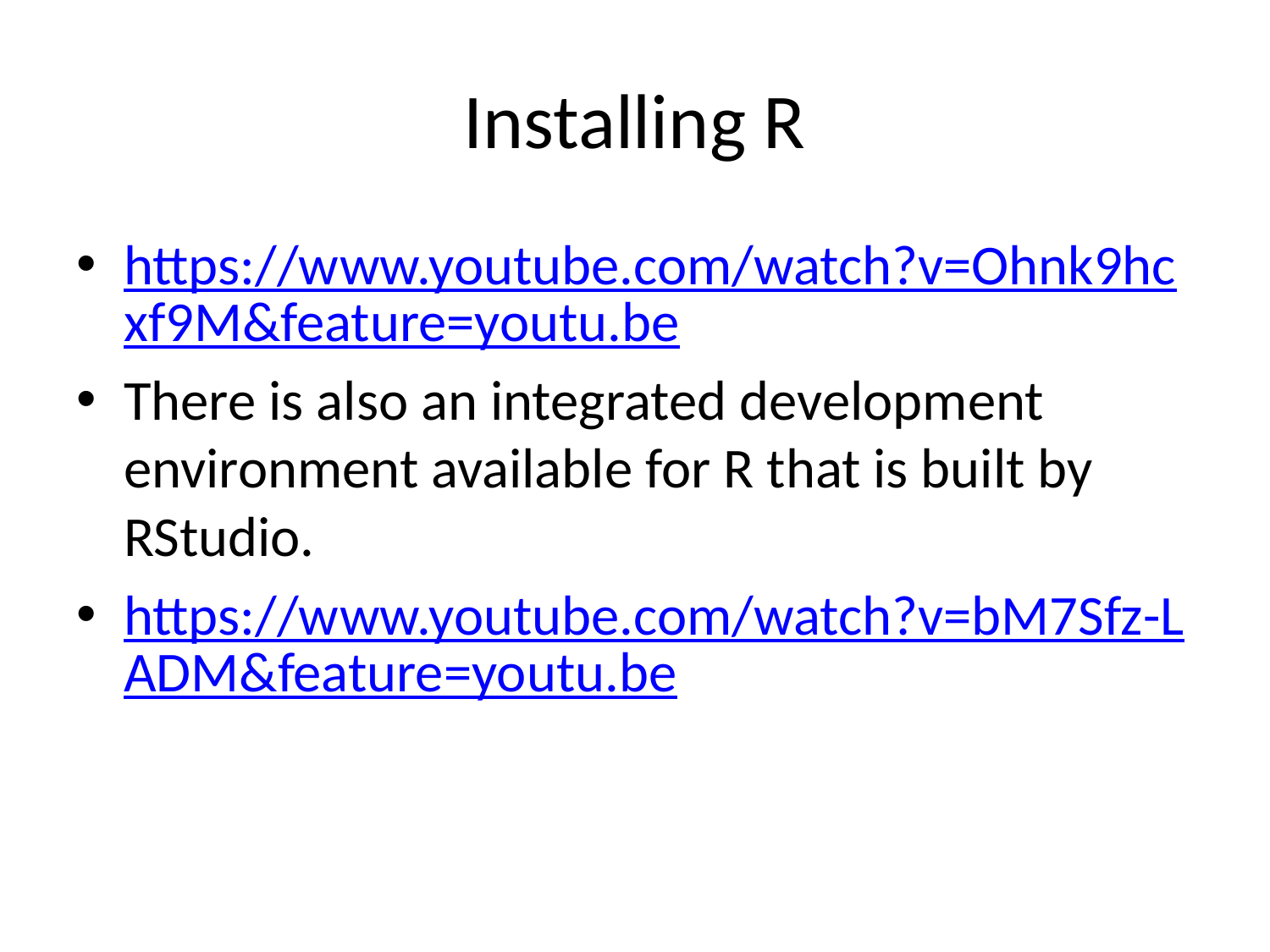

# Installing R
https://www.youtube.com/watch?v=Ohnk9hcxf9M&feature=youtu.be
There is also an integrated development environment available for R that is built by RStudio.
https://www.youtube.com/watch?v=bM7Sfz-LADM&feature=youtu.be